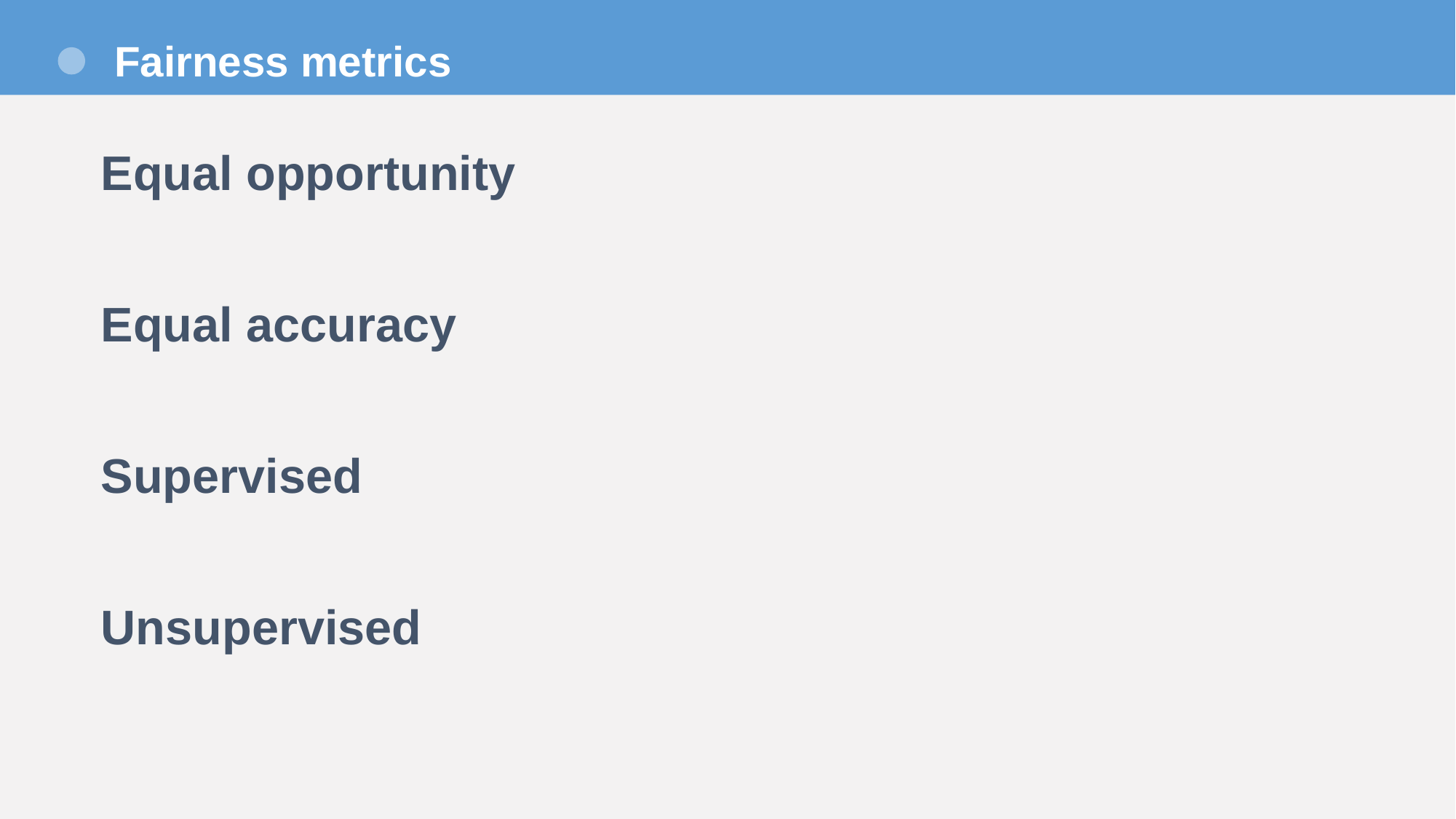

# Fairness metrics
Equal opportunity

Equal accuracy

Supervised

Unsupervised